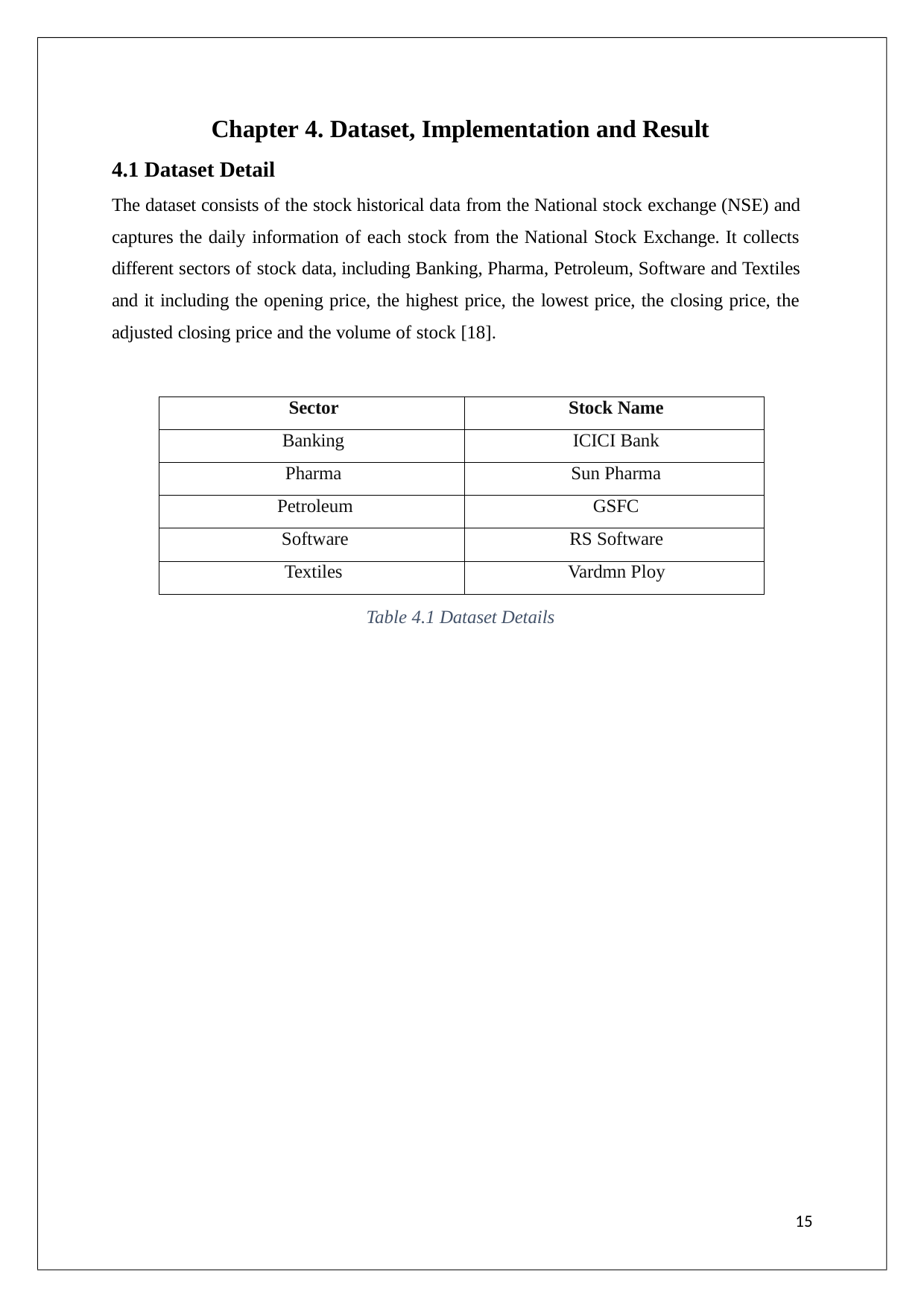

Chapter 4. Dataset, Implementation and Result
4.1 Dataset Detail
The dataset consists of the stock historical data from the National stock exchange (NSE) and  captures the daily information of each stock from the National Stock Exchange. It collects  different sectors of stock data, including Banking, Pharma, Petroleum, Software and Textiles  and it including the opening price, the highest price, the lowest price, the closing price, the  adjusted closing price and the volume of stock [18].
| Sector | Stock Name |
| --- | --- |
| Banking | ICICI Bank |
| Pharma | Sun Pharma |
| Petroleum | GSFC |
| Software | RS Software |
| Textiles | Vardmn Ploy |
Table 4.1 Dataset Details
15